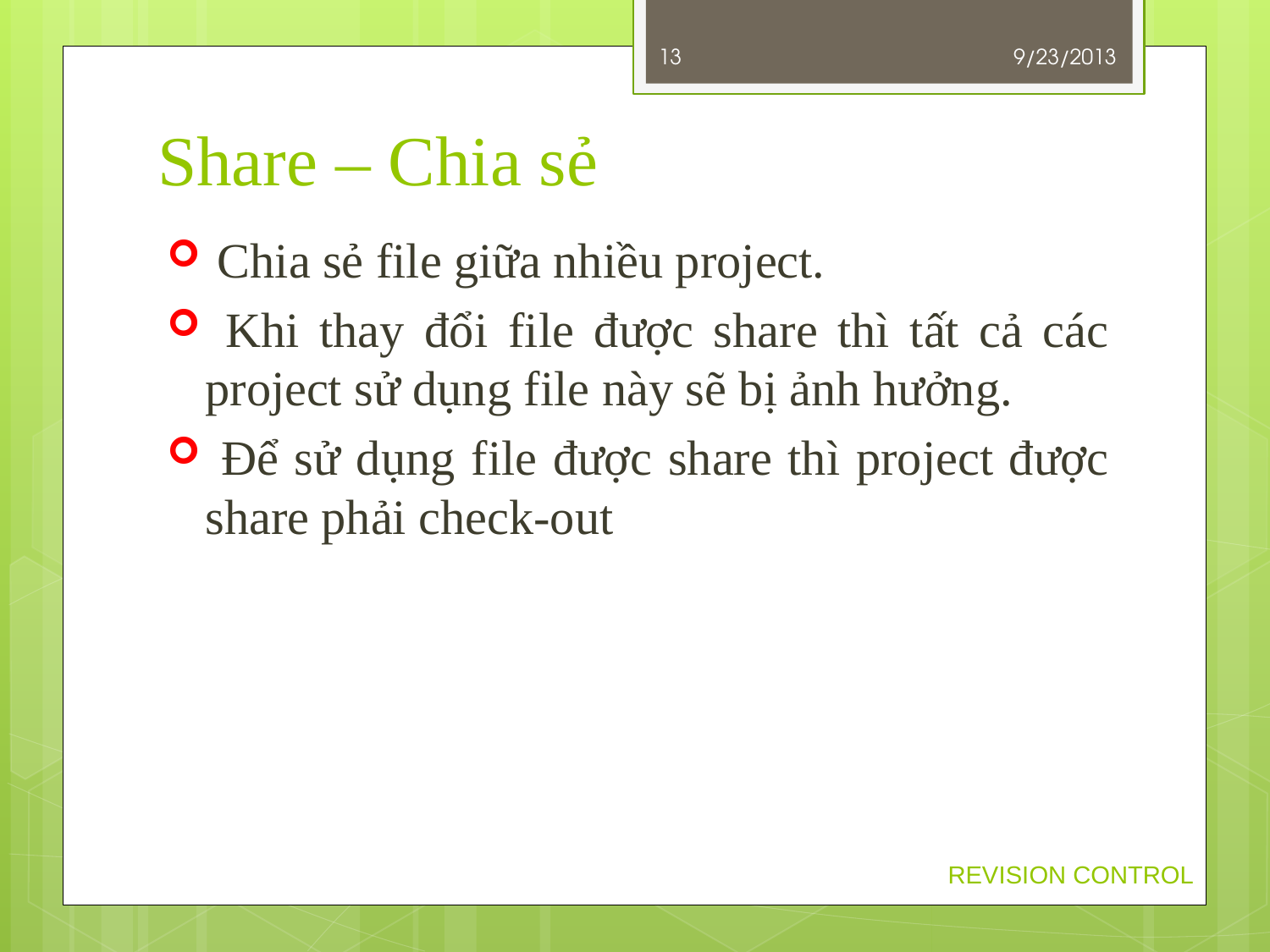

13
9/23/2013
# Share – Chia sẻ
 Chia sẻ file giữa nhiều project.
 Khi thay đổi file được share thì tất cả các project sử dụng file này sẽ bị ảnh hưởng.
 Để sử dụng file được share thì project được share phải check-out
REVISION CONTROL